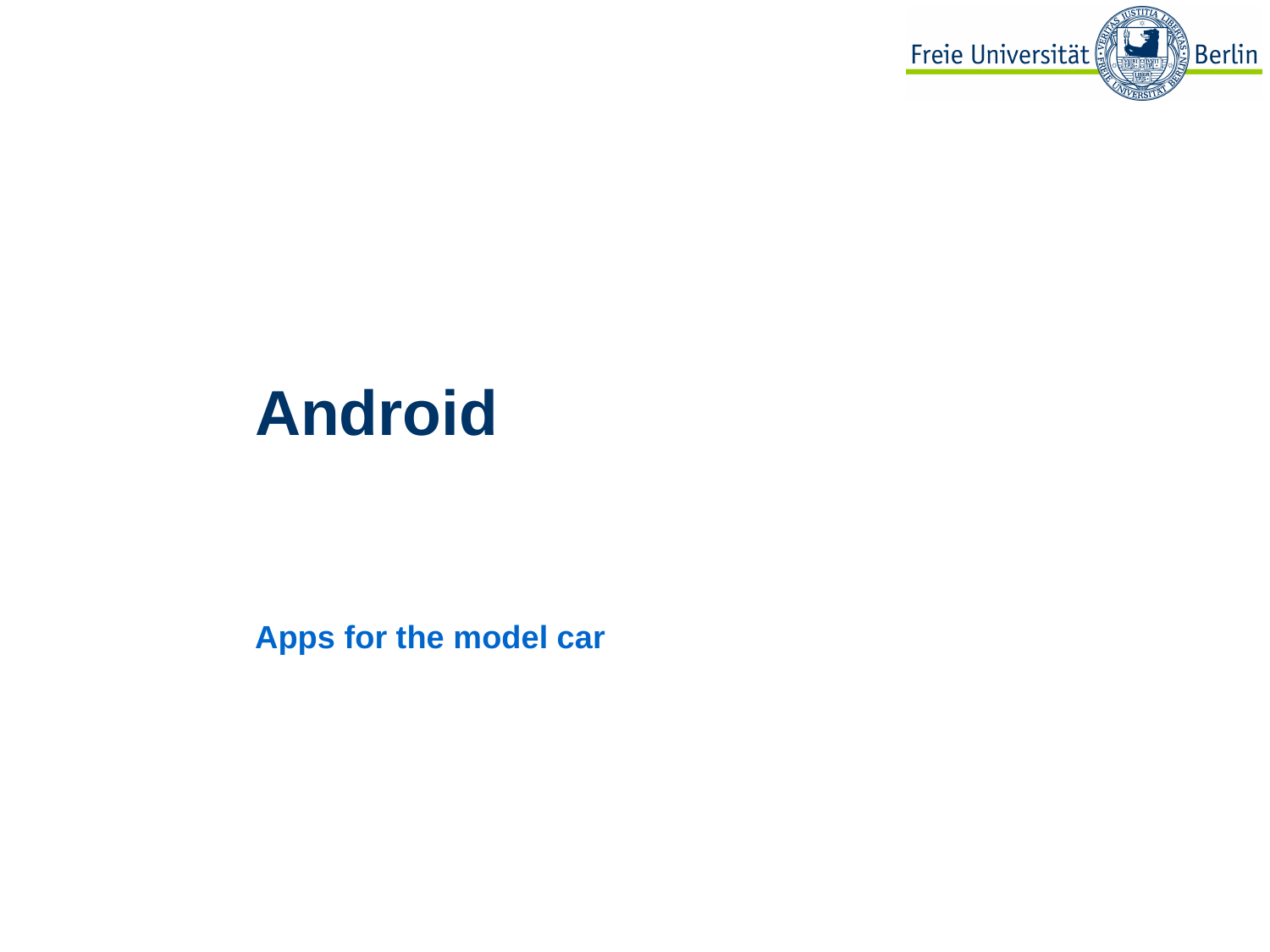

# Android
Apps for the model car